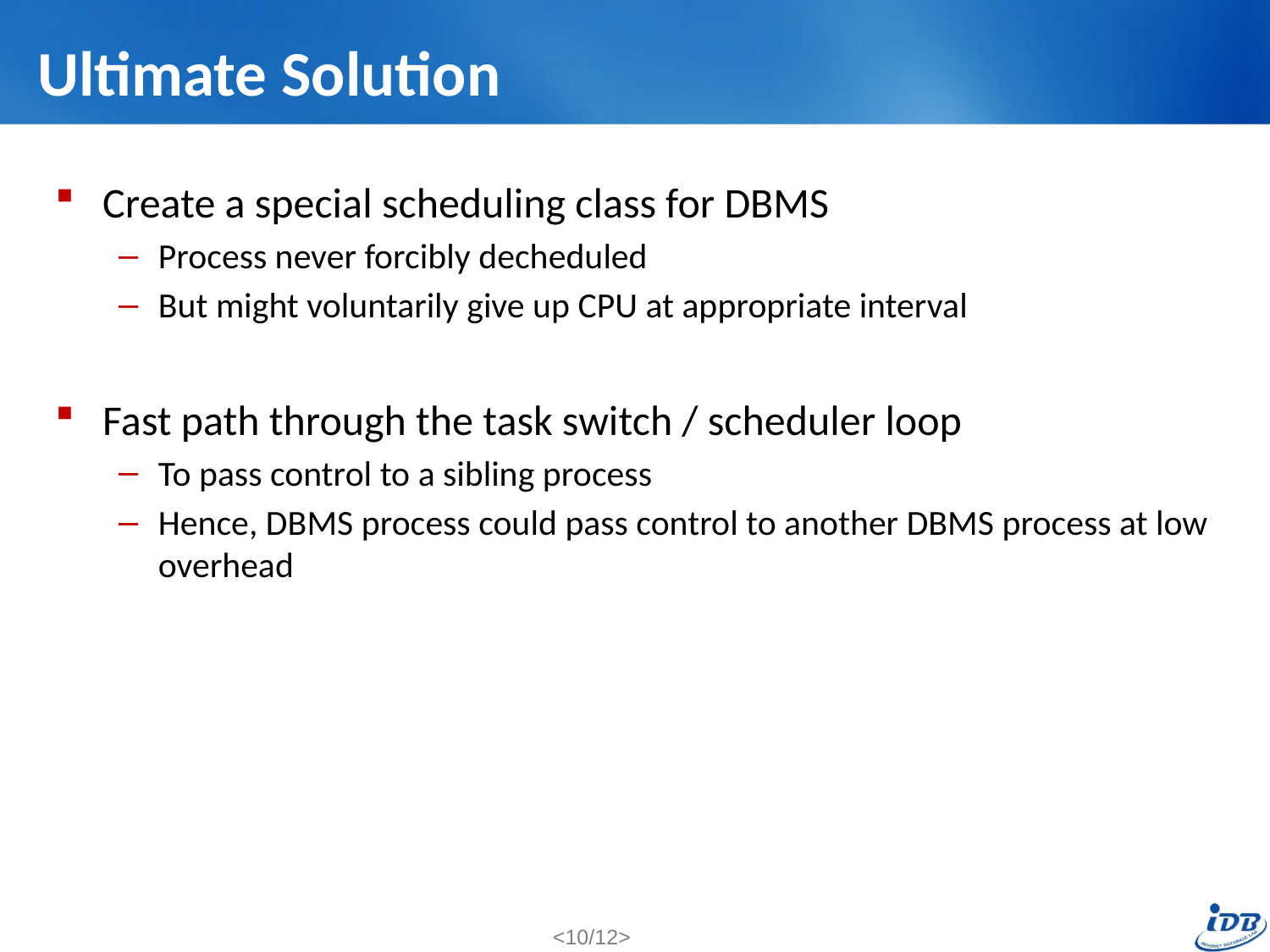

# Ultimate Solution
Create a special scheduling class for DBMS
Process never forcibly decheduled
But might voluntarily give up CPU at appropriate interval

Fast path through the task switch / scheduler loop
To pass control to a sibling process
Hence, DBMS process could pass control to another DBMS process at low overhead